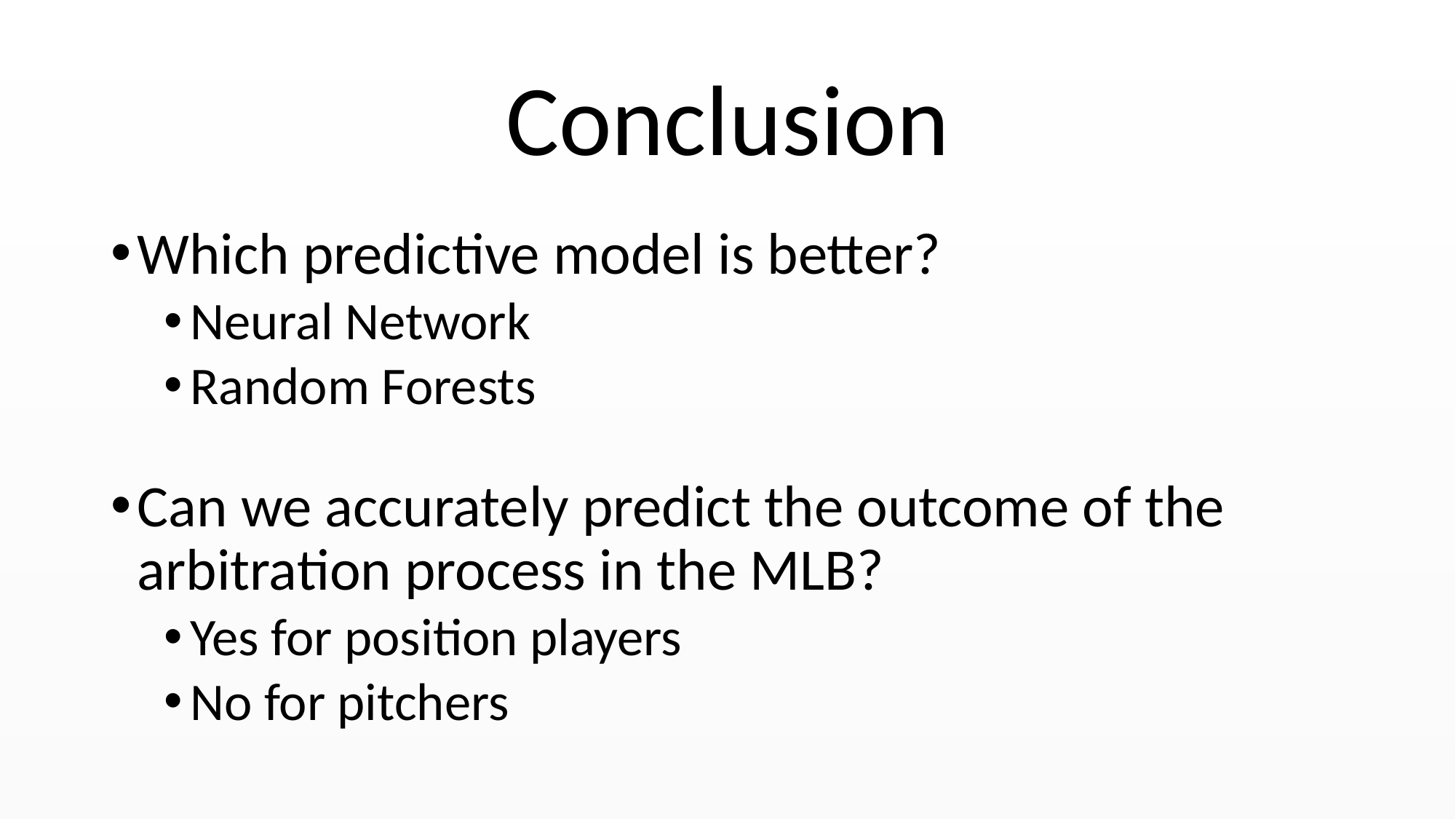

# Conclusion
Which predictive model is better?
Neural Network
Random Forests

Can we accurately predict the outcome of the arbitration process in the MLB?
Yes for position players
No for pitchers